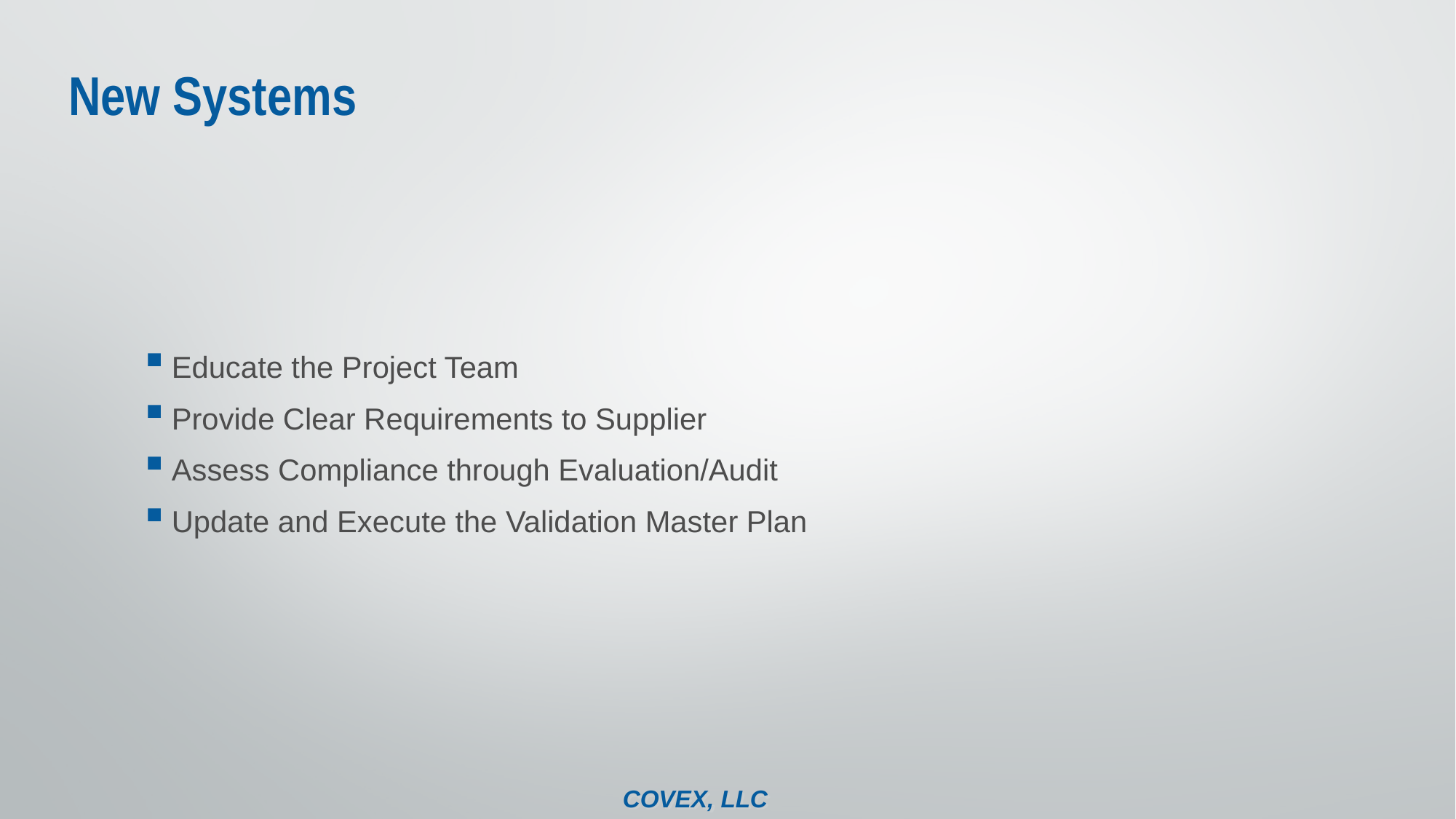

# New Systems
Educate the Project Team
Provide Clear Requirements to Supplier
Assess Compliance through Evaluation/Audit
Update and Execute the Validation Master Plan